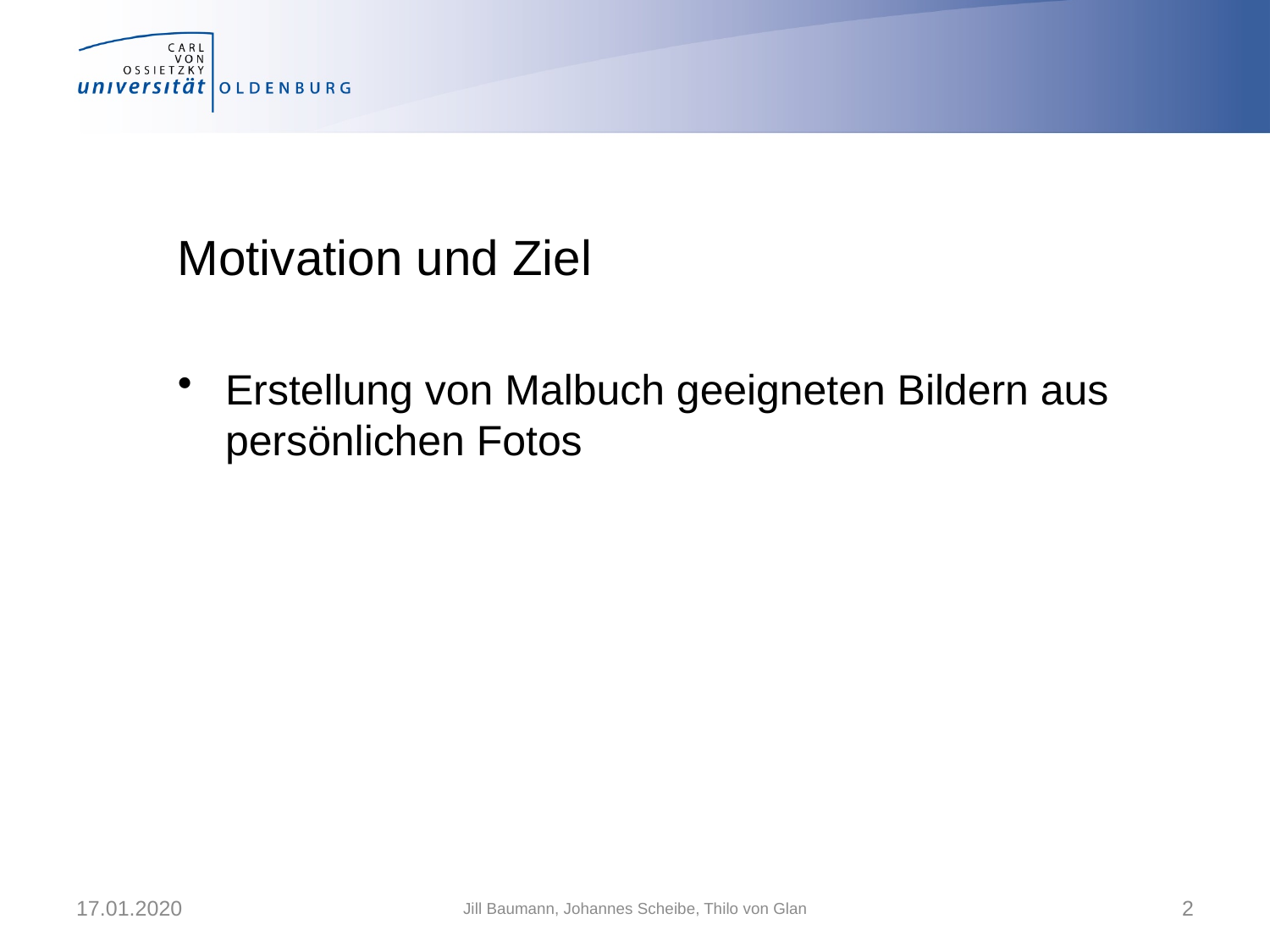

# Motivation und Ziel
Erstellung von Malbuch geeigneten Bildern aus persönlichen Fotos
17.01.2020
Jill Baumann, Johannes Scheibe, Thilo von Glan
2